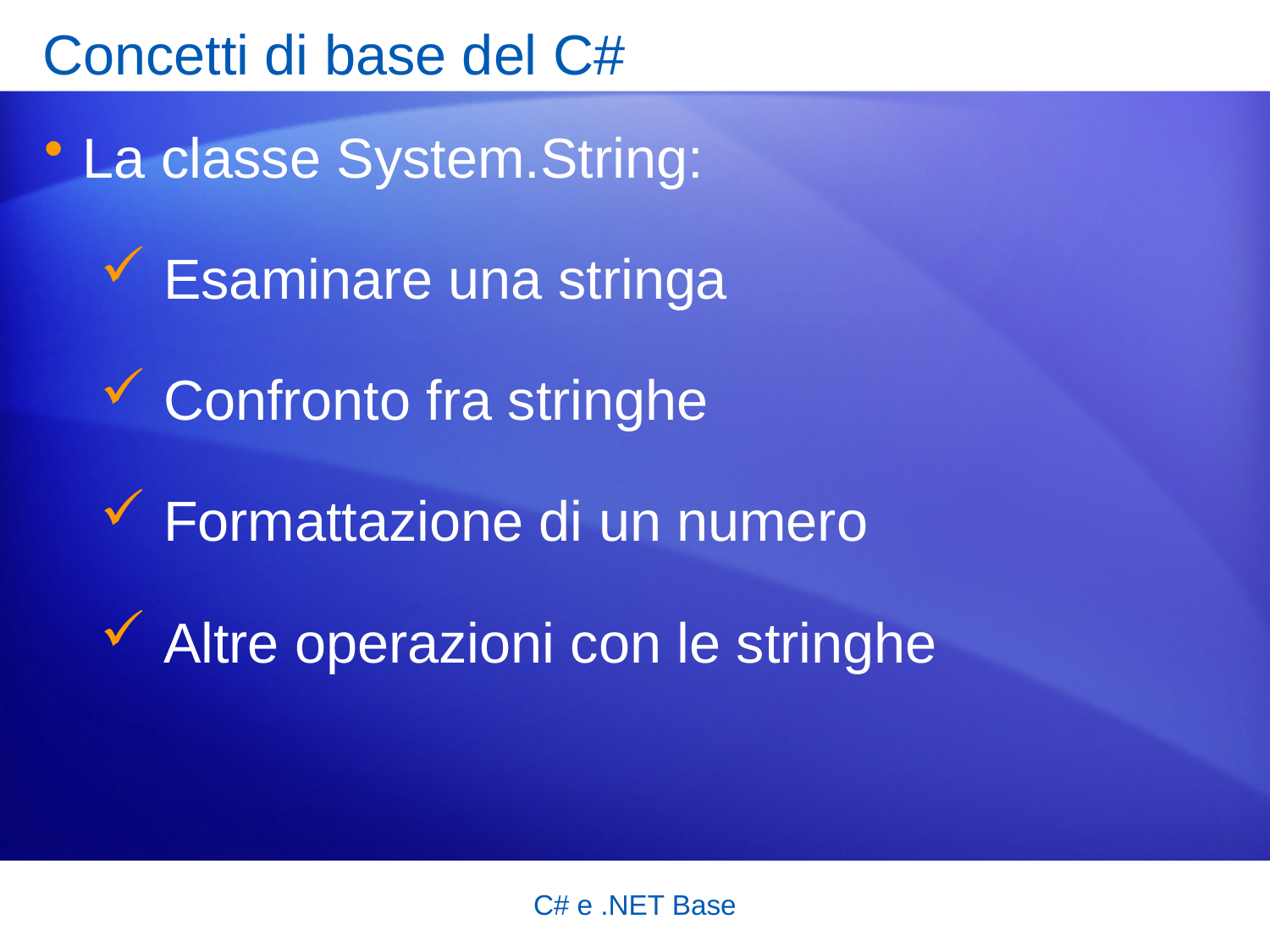

# Concetti di base del C#
La classe System.String:
Esaminare una stringa
Confronto fra stringhe
Formattazione di un numero
Altre operazioni con le stringhe

C# e .NET Base